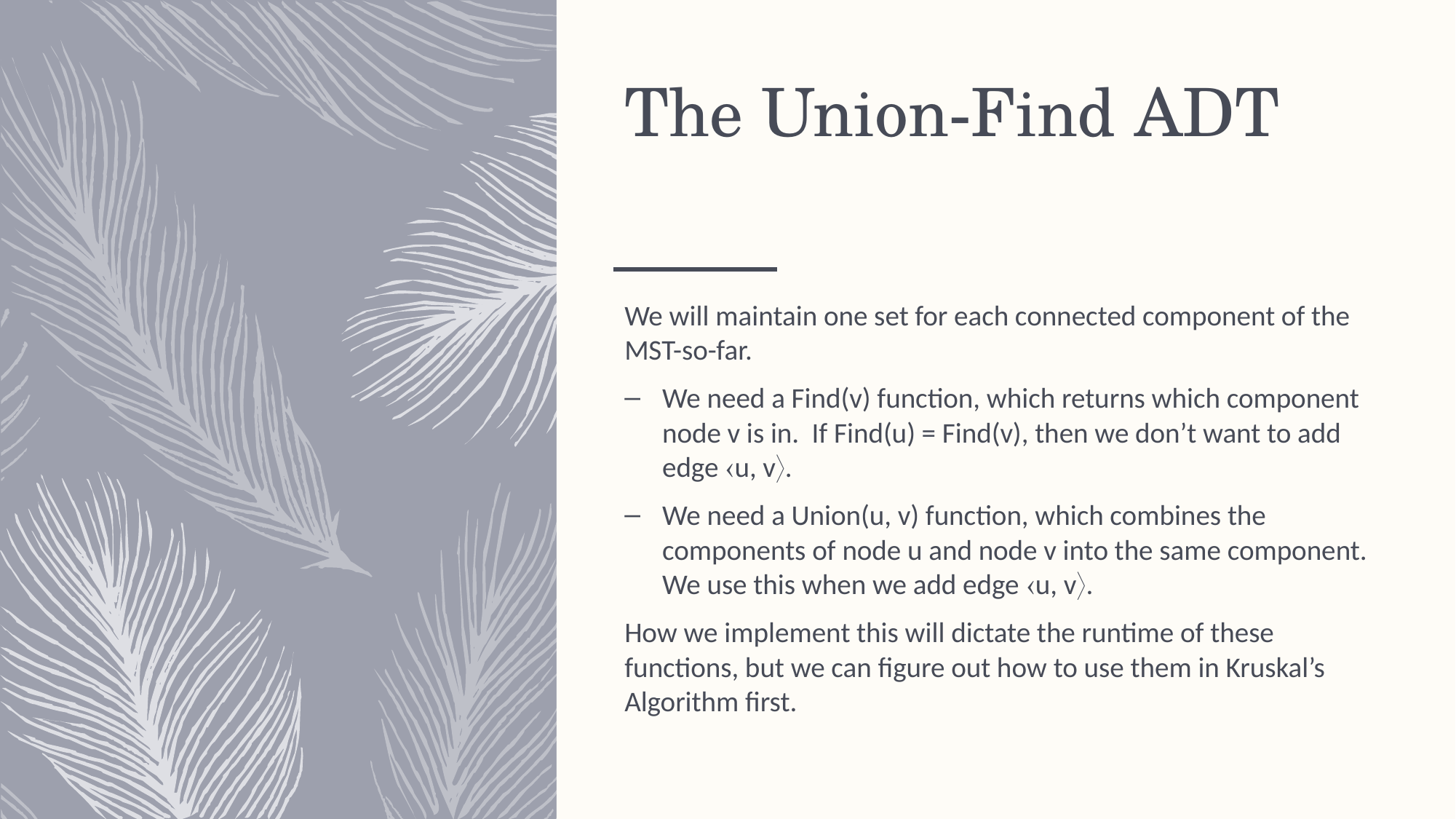

# The Union-Find ADT
We will maintain one set for each connected component of the MST-so-far.
We need a Find(v) function, which returns which component node v is in.  If Find(u) = Find(v), then we don’t want to add edge 〈u, v〉.
We need a Union(u, v) function, which combines the components of node u and node v into the same component.  We use this when we add edge 〈u, v〉.
How we implement this will dictate the runtime of these functions, but we can figure out how to use them in Kruskal’s Algorithm first.